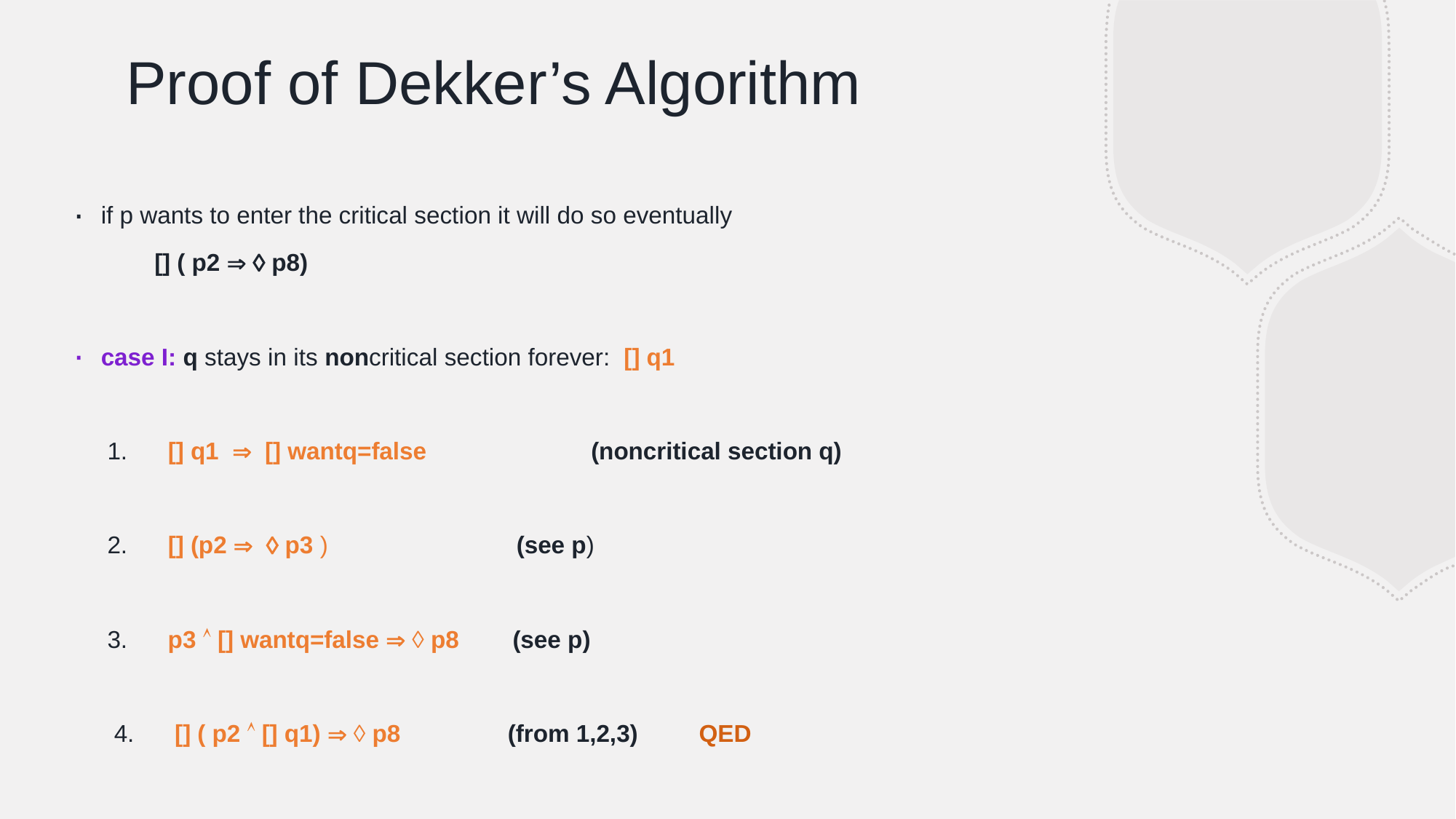

# Proof of Dekker’s Algorithm
if p wants to enter the critical section it will do so eventually
            [] ( p2 ⇒ ◊ p8)

case I: q stays in its noncritical section forever:  [] q1

     1.      [] q1  ⇒  [] wantq=false	            (noncritical section q)

     2.      [] (p2 ⇒  ◊ p3 )                            (see p)

     3.      p3 ∧ [] wantq=false ⇒ ◊ p8        (see p)

      4.      [] ( p2 ∧ [] q1) ⇒ ◊ p8                (from 1,2,3)         QED